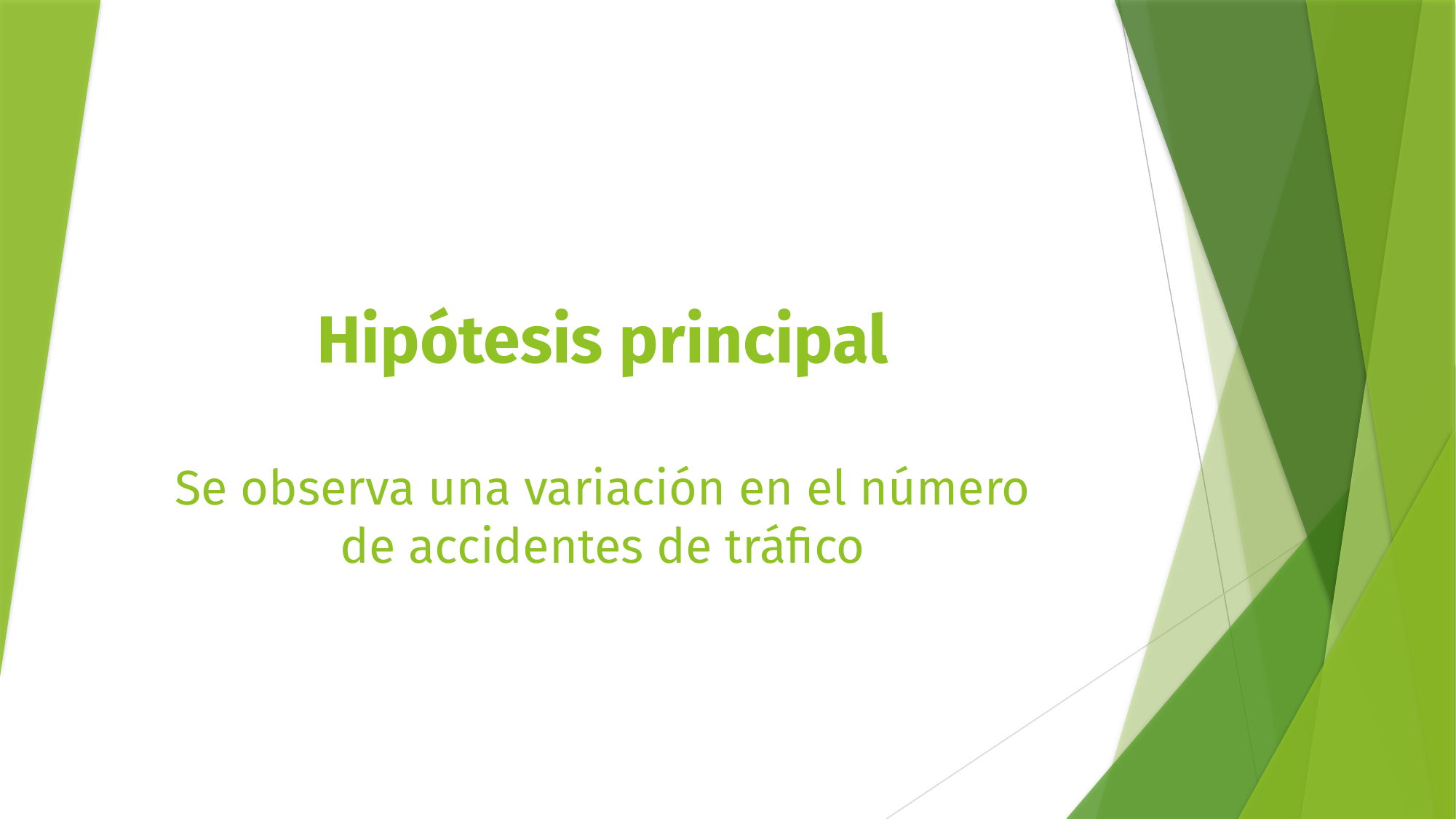

# Hipótesis principal Se observa una variación en el número de accidentes de tráfico